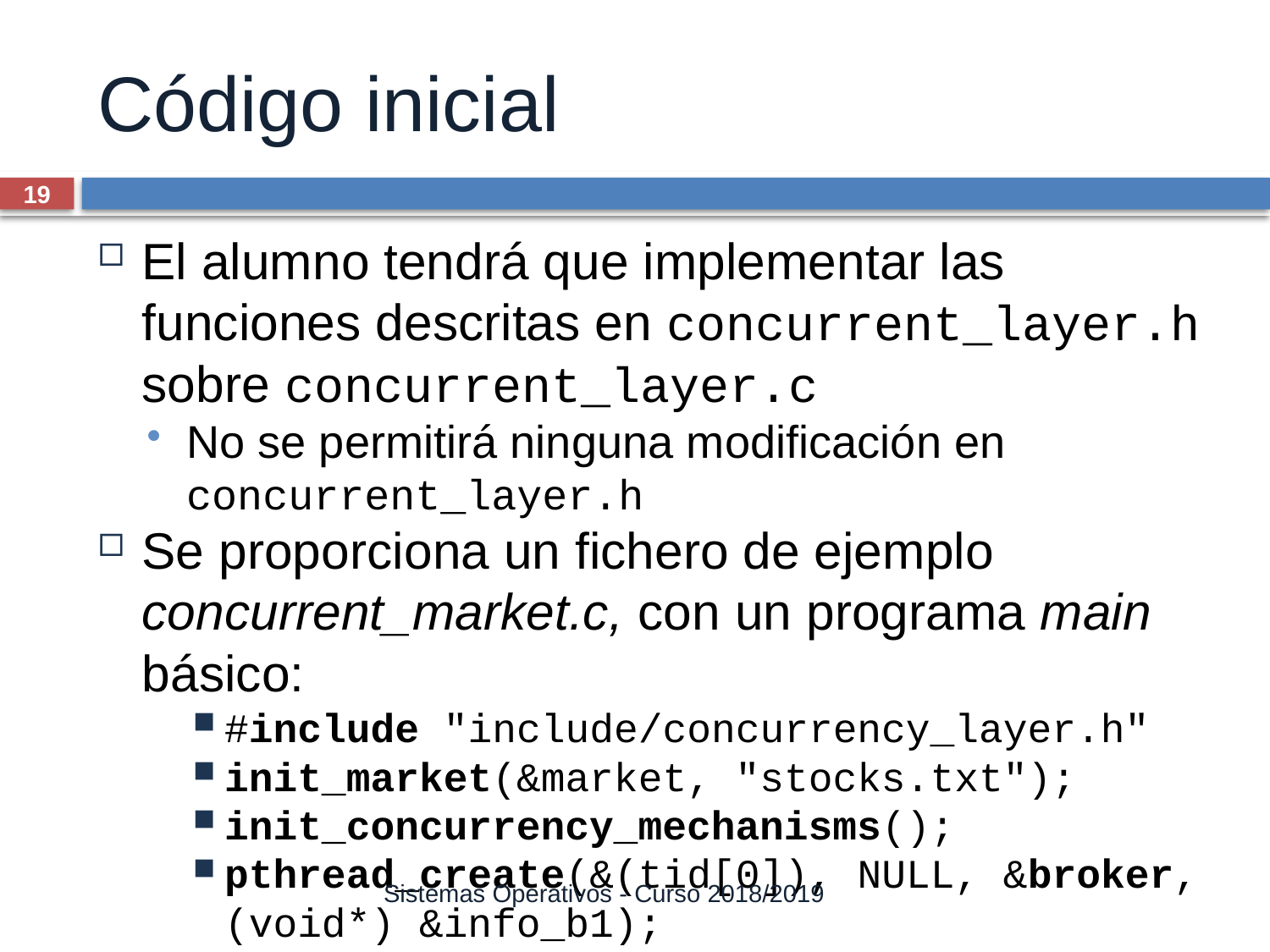

Código inicial
19
El alumno tendrá que implementar las funciones descritas en concurrent_layer.h sobre concurrent_layer.c
No se permitirá ninguna modificación en concurrent_layer.h
Se proporciona un fichero de ejemplo concurrent_market.c, con un programa main básico:
#include "include/concurrency_layer.h"
init_market(&market, "stocks.txt");
init_concurrency_mechanisms();
pthread_create(&(tid[0]), NULL, &broker, (void*) &info_b1);
pthread_create(&(tid[1]),NULL, &operation_executer, (void*) &info_ex1);
pthread_join(tid[0],&res);
Activación del flag exit
Join del resto de hilos
print_market_status(&market);
destroy_concurrency_mechanisms();
delete_market(&market_madrid);
Sistemas Operativos - Curso 2018/2019